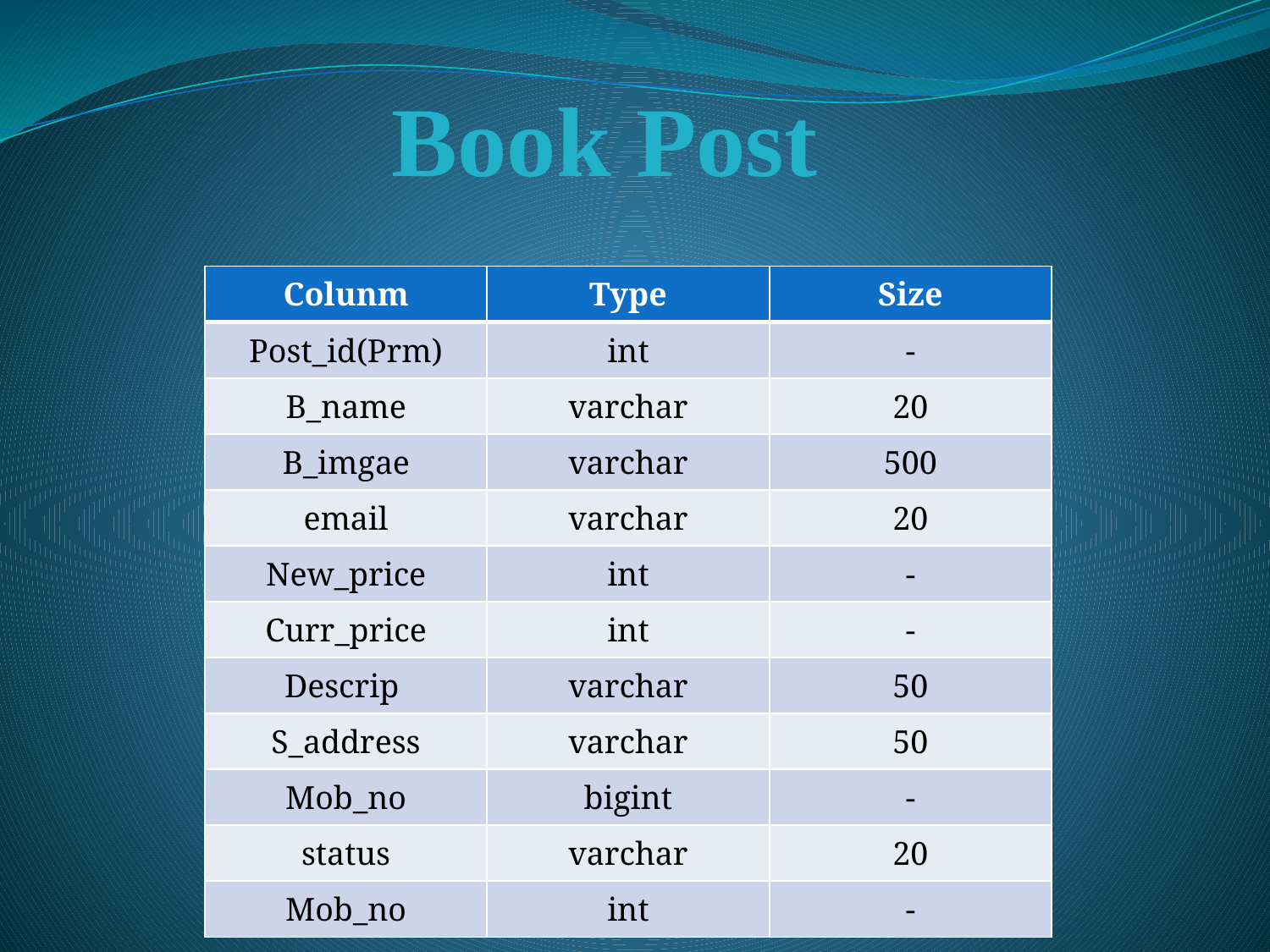

# Book Post
| Colunm | Type | Size |
| --- | --- | --- |
| Post\_id(Prm) | int | - |
| B\_name | varchar | 20 |
| B\_imgae | varchar | 500 |
| email | varchar | 20 |
| New\_price | int | - |
| Curr\_price | int | - |
| Descrip | varchar | 50 |
| S\_address | varchar | 50 |
| Mob\_no | bigint | - |
| status | varchar | 20 |
| Mob\_no | int | - |